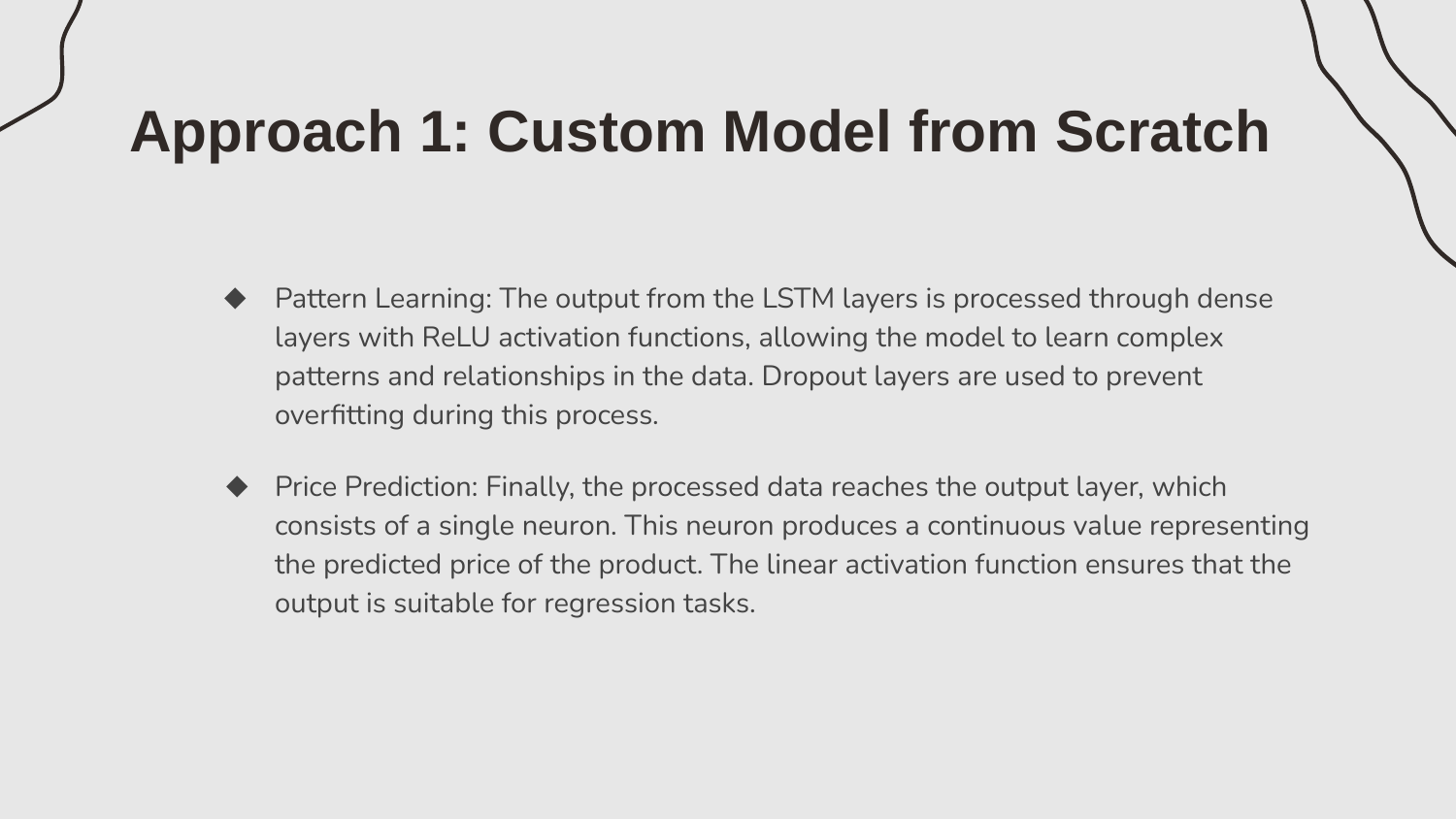

# Approach 1: Custom Model from Scratch

Pattern Learning: The output from the LSTM layers is processed through dense layers with ReLU activation functions, allowing the model to learn complex patterns and relationships in the data. Dropout layers are used to prevent overfitting during this process.
Price Prediction: Finally, the processed data reaches the output layer, which consists of a single neuron. This neuron produces a continuous value representing the predicted price of the product. The linear activation function ensures that the output is suitable for regression tasks.